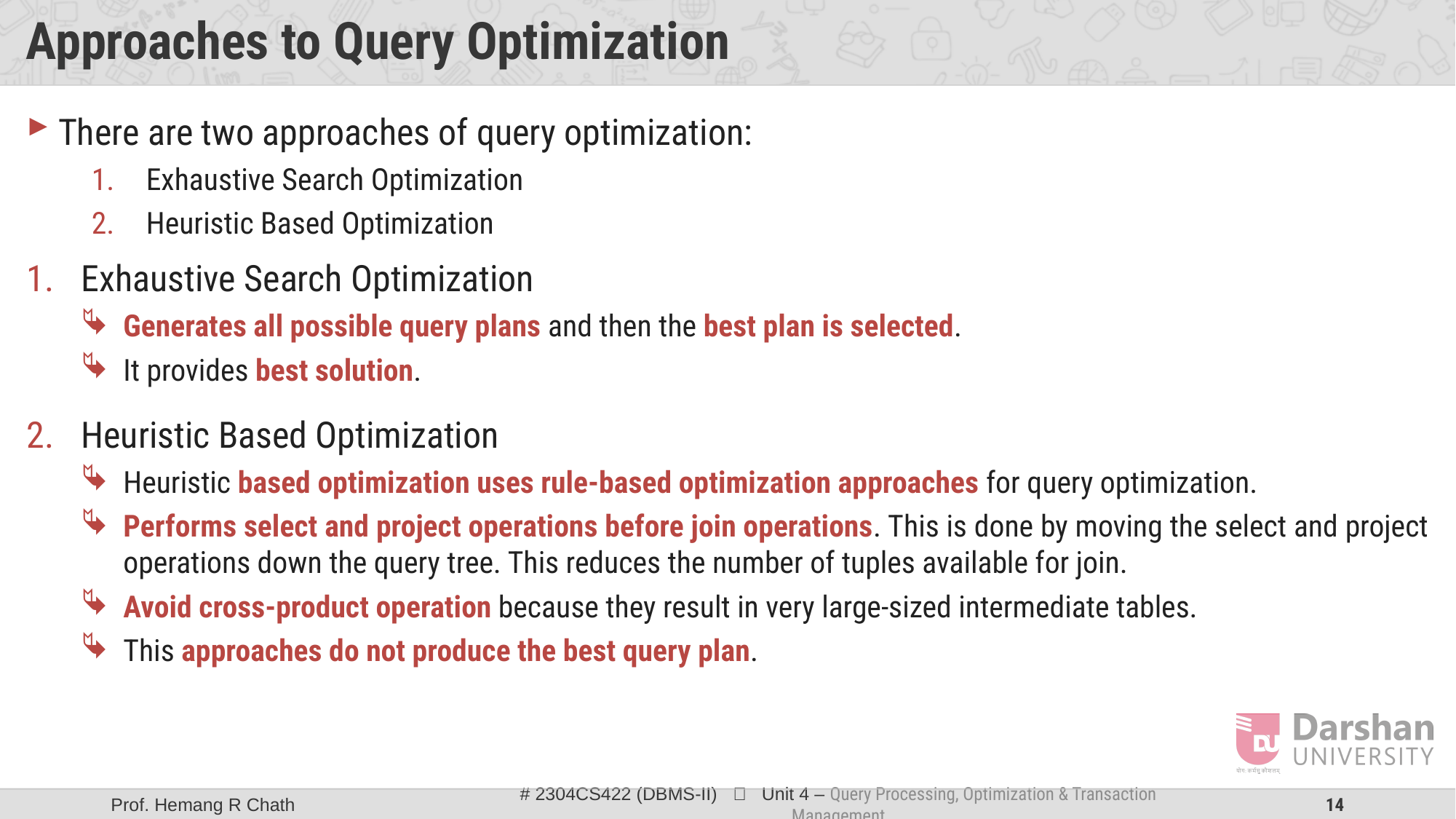

# Approaches to Query Optimization
There are two approaches of query optimization:
Exhaustive Search Optimization
Heuristic Based Optimization
Exhaustive Search Optimization
Generates all possible query plans and then the best plan is selected.
It provides best solution.

Heuristic Based Optimization
Heuristic based optimization uses rule-based optimization approaches for query optimization.
Performs select and project operations before join operations. This is done by moving the select and project operations down the query tree. This reduces the number of tuples available for join.
Avoid cross-product operation because they result in very large-sized intermediate tables.
This approaches do not produce the best query plan.